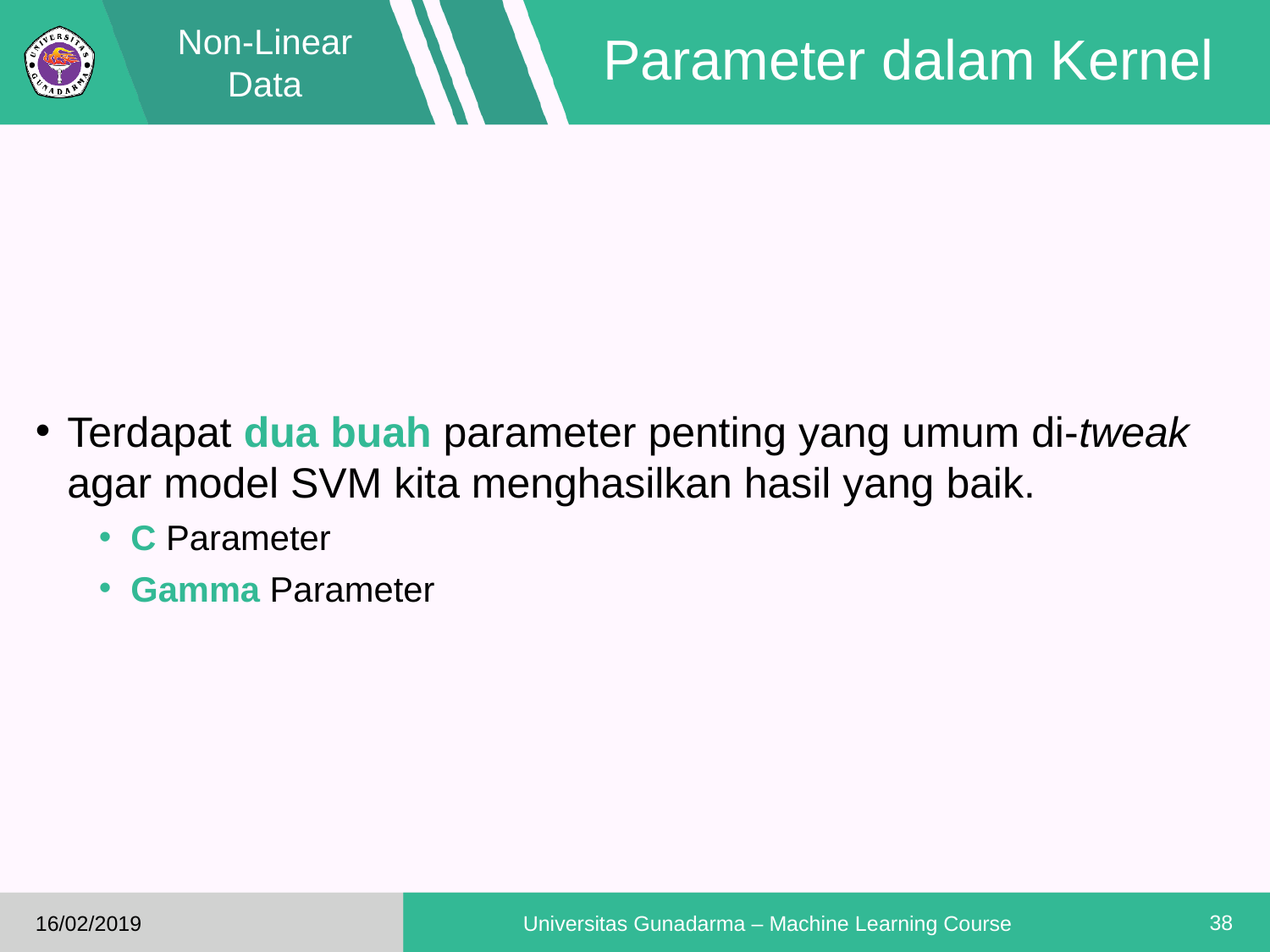

Non-Linear Data
# Parameter dalam Kernel
Terdapat dua buah parameter penting yang umum di-tweak agar model SVM kita menghasilkan hasil yang baik.
C Parameter
Gamma Parameter
38
Universitas Gunadarma – Machine Learning Course
16/02/2019